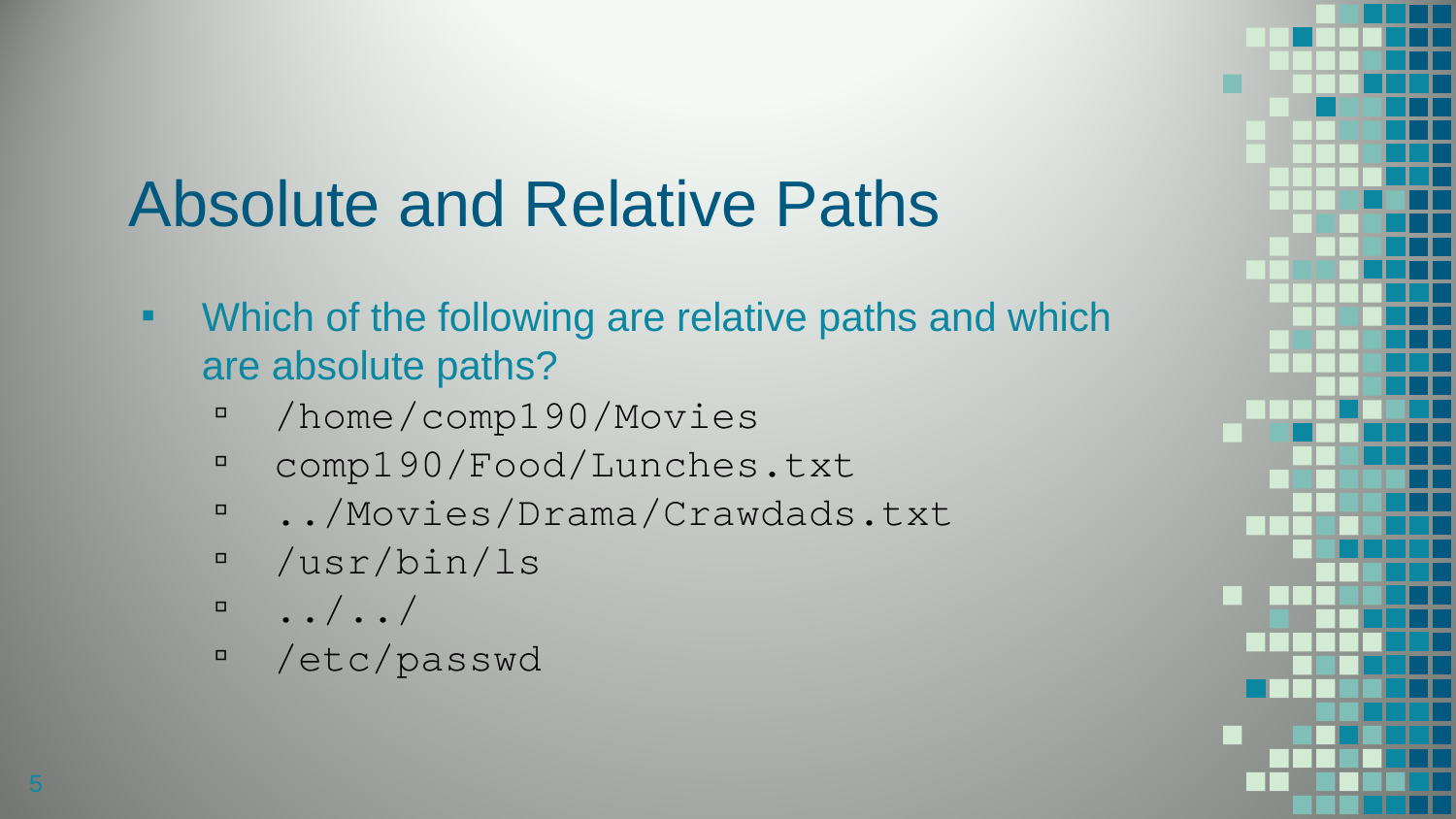

# Absolute and Relative Paths
Which of the following are relative paths and which are absolute paths?
/home/comp190/Movies
comp190/Food/Lunches.txt
../Movies/Drama/Crawdads.txt
/usr/bin/ls
../../
/etc/passwd
5